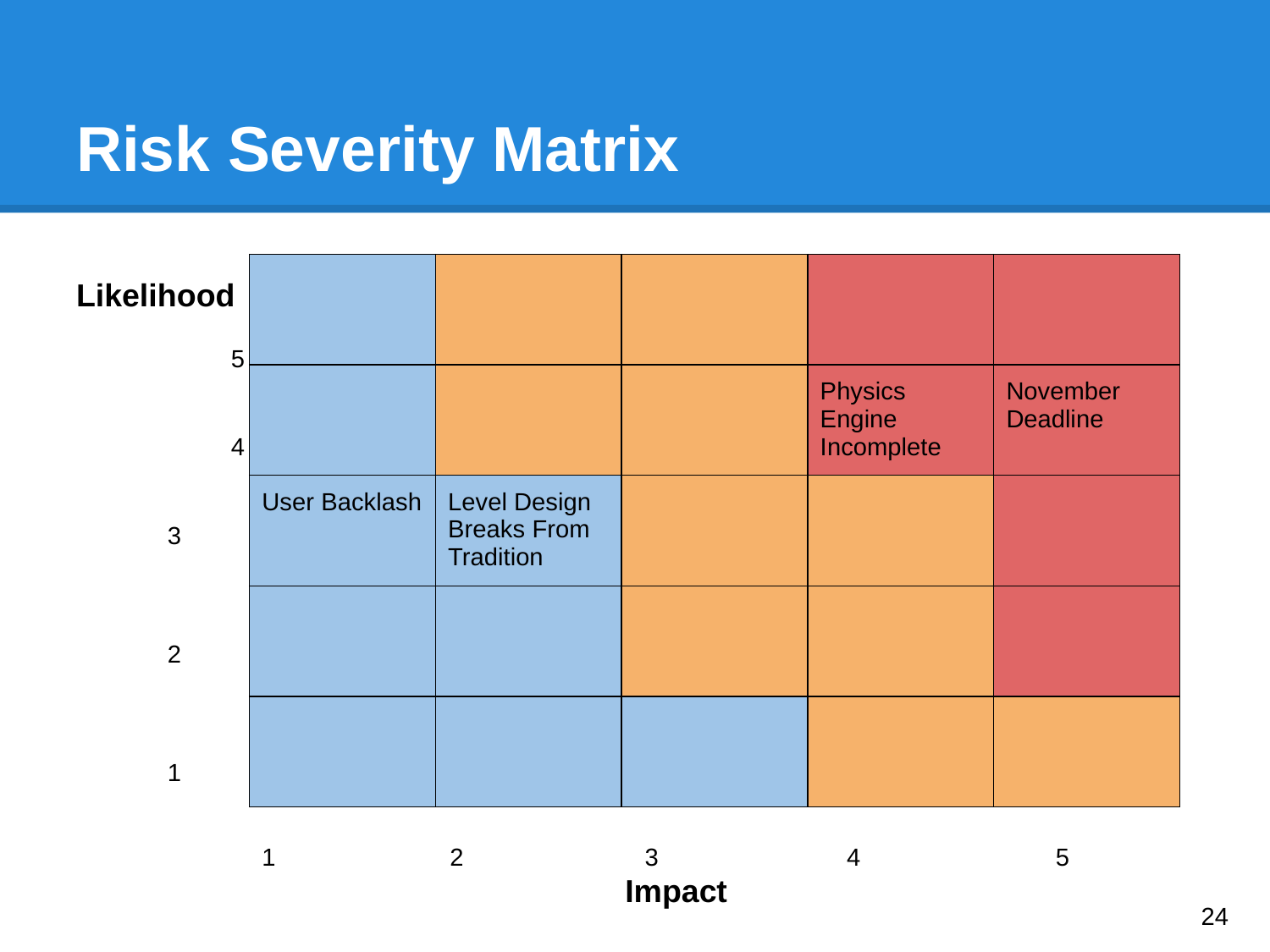

# Risk Severity Matrix
|  |  |  |  |  |
| --- | --- | --- | --- | --- |
|  |  |  | Physics Engine Incomplete | November Deadline |
| User Backlash | Level Design Breaks From Tradition |  |  |  |
|  |  |  |  |  |
|  |  |  |  |  |
Likelihood

	    5

	    4

    3

    2

    1
    1                         2                          3                           4                            5
                                                        Impact
24